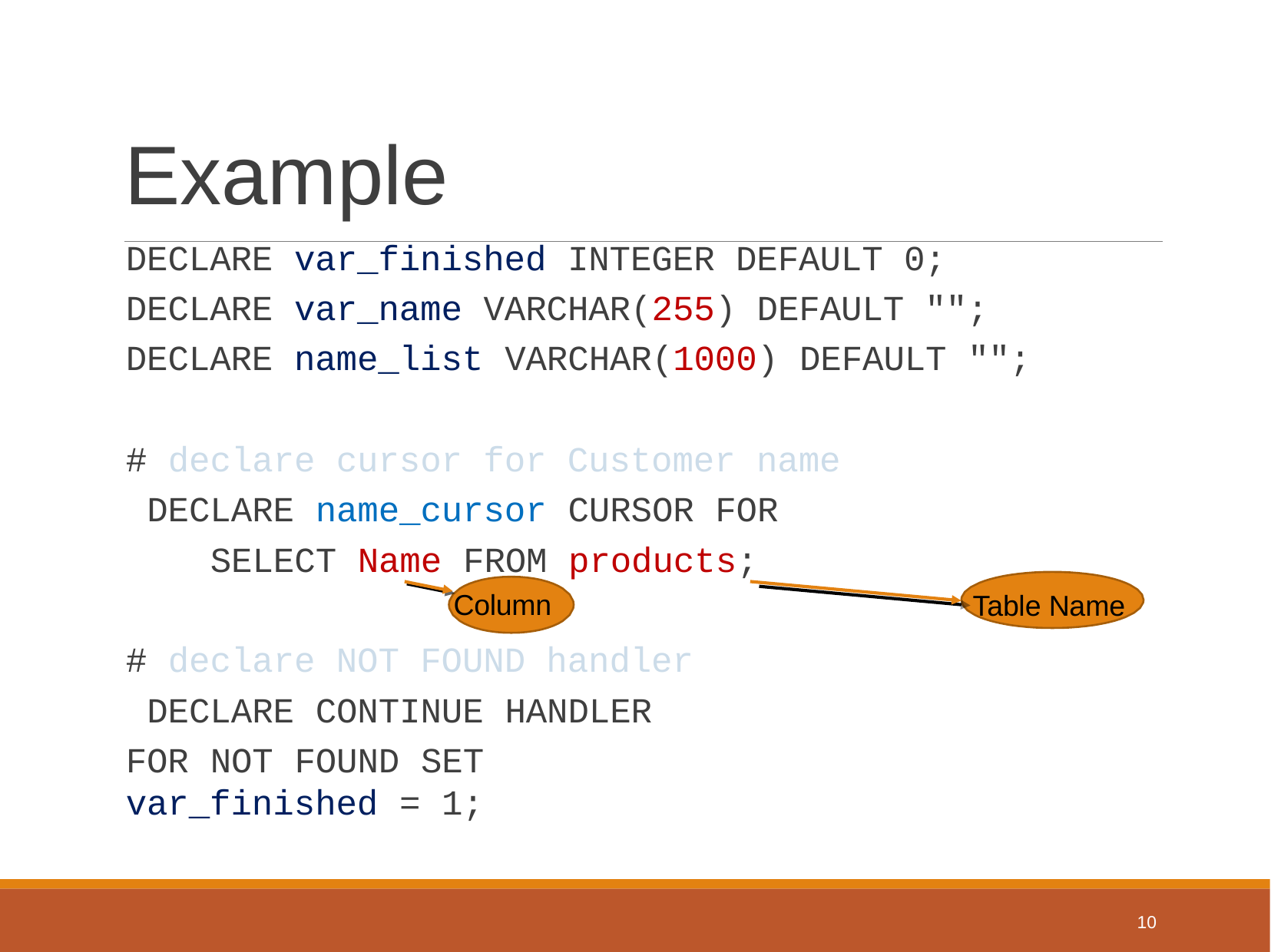

# Example
DECLARE var_finished INTEGER DEFAULT 0;  DECLARE var_name VARCHAR(255) DEFAULT "";  DECLARE name_list VARCHAR(1000) DEFAULT "";

# declare cursor for Customer name  DECLARE name_cursor CURSOR FOR
SELECT Name FROM products;
Column
# declare NOT FOUND handler  DECLARE CONTINUE HANDLER
FOR NOT FOUND SET var_finished = 1;

Table Name
10